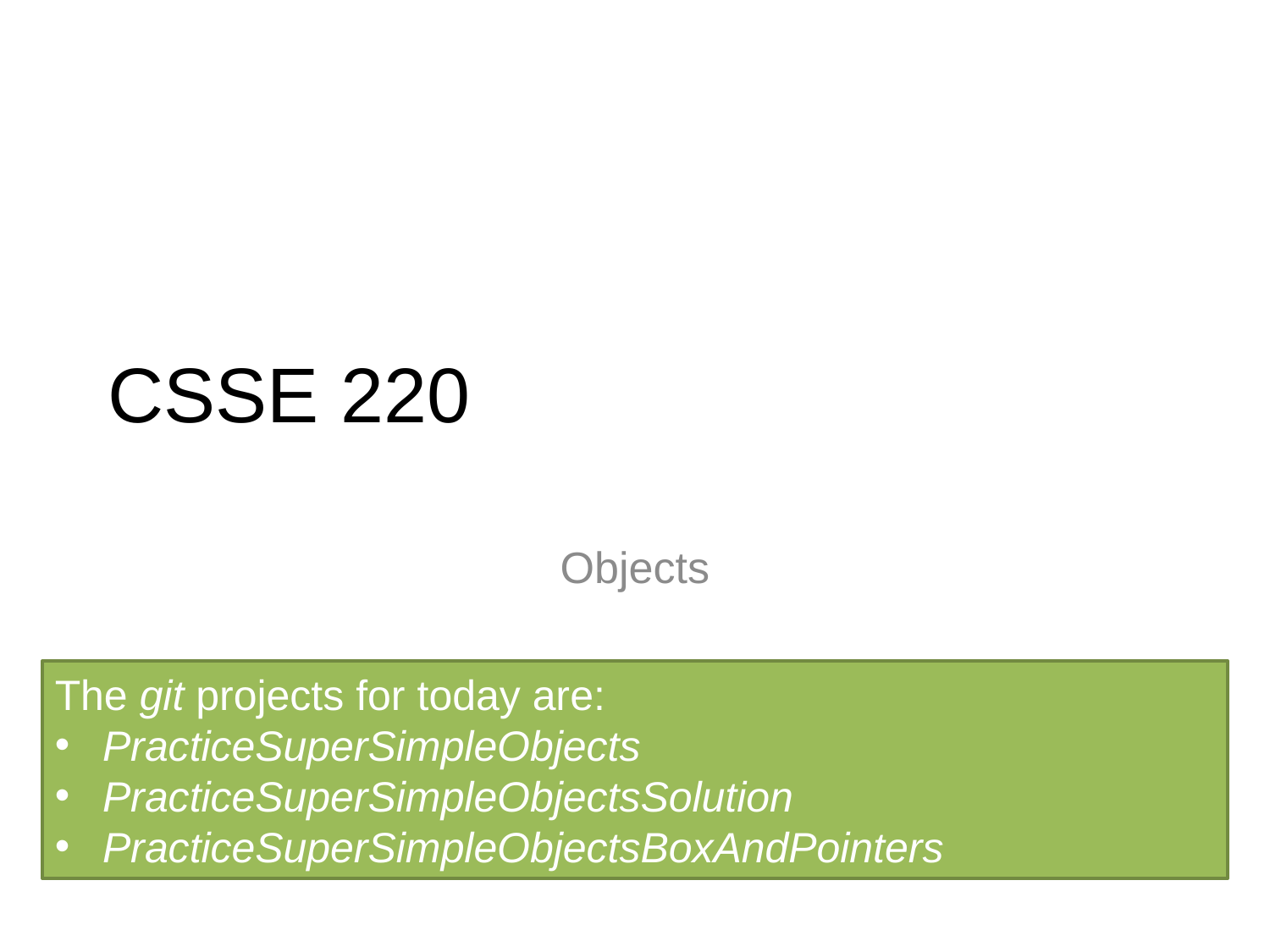

# CSSE 220
Objects

The git projects for today are:
PracticeSuperSimpleObjects
PracticeSuperSimpleObjectsSolution
PracticeSuperSimpleObjectsBoxAndPointers